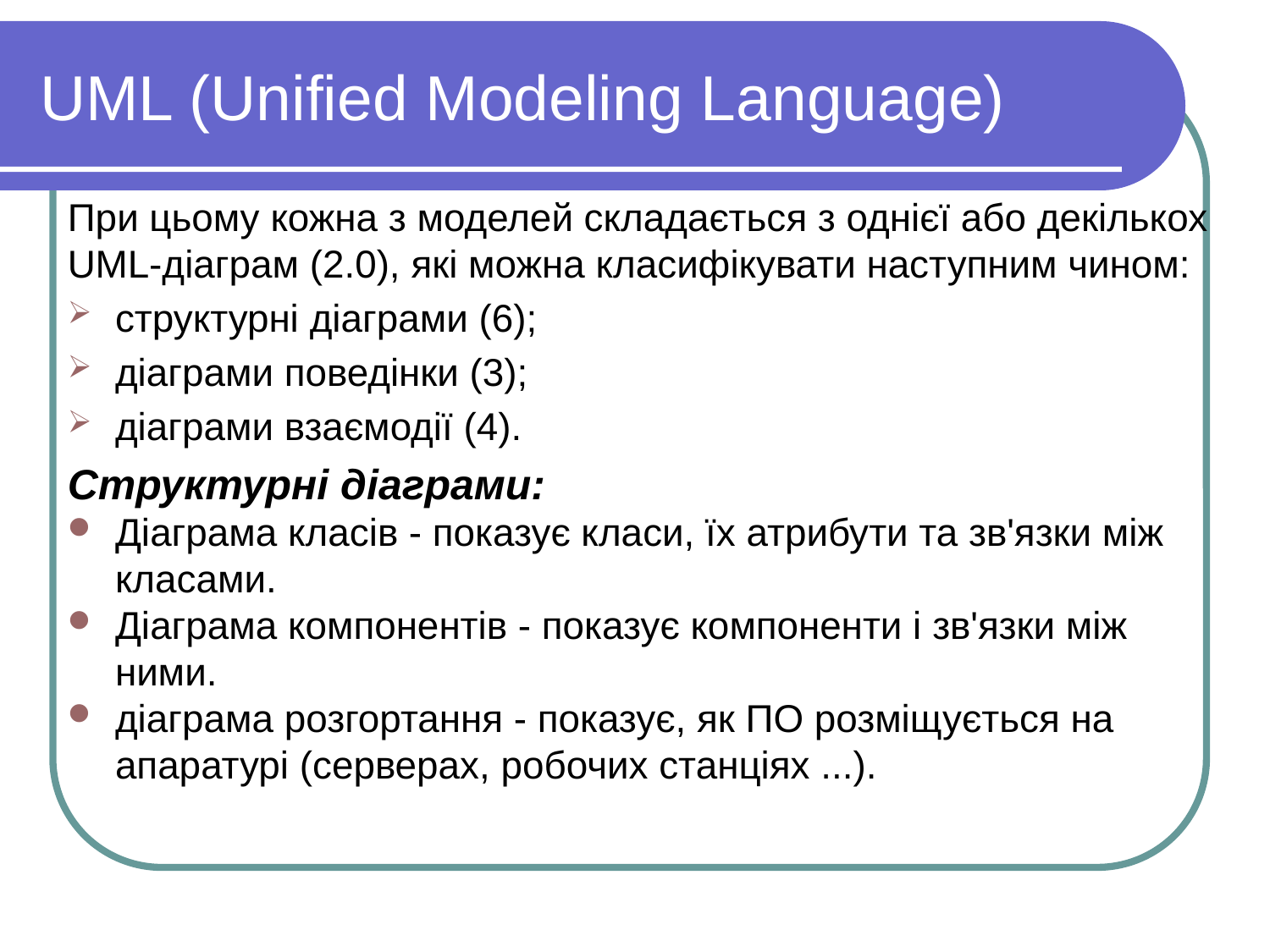

# UML (Unified Modeling Language)
При цьому кожна з моделей складається з однієї або декількох UML-діаграм (2.0), які можна класифікувати наступним чином:
структурні діаграми (6);
діаграми поведінки (3);
діаграми взаємодії (4).
Структурні діаграми:
Діаграма класів - показує класи, їх атрибути та зв'язки між класами.
Діаграма компонентів - показує компоненти і зв'язки між ними.
діаграма розгортання - показує, як ПО розміщується на апаратурі (серверах, робочих станціях ...).